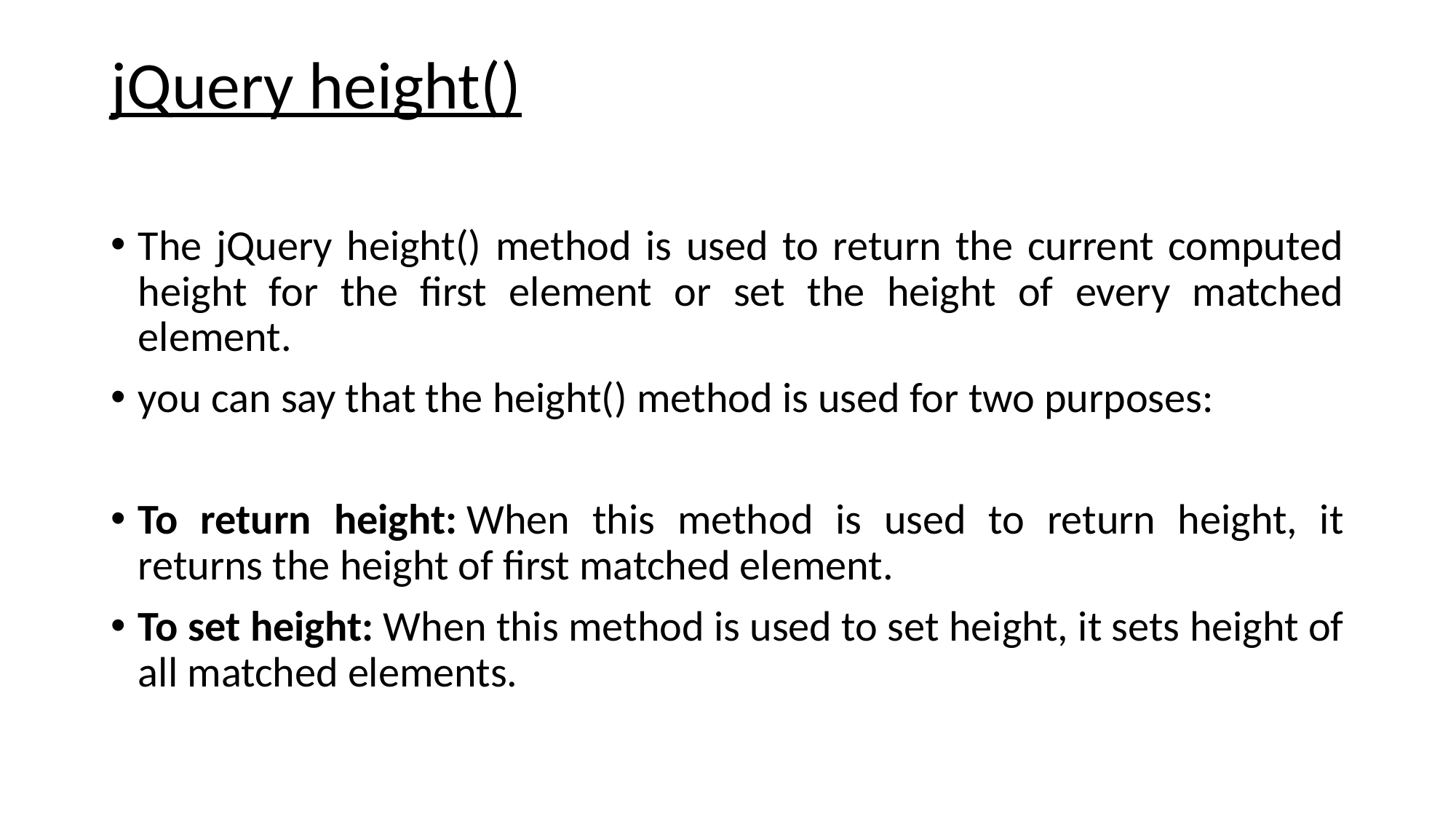

# jQuery height()
The jQuery height() method is used to return the current computed height for the first element or set the height of every matched element.
you can say that the height() method is used for two purposes:

To return height: When this method is used to return height, it returns the height of first matched element.
To set height: When this method is used to set height, it sets height of all matched elements.